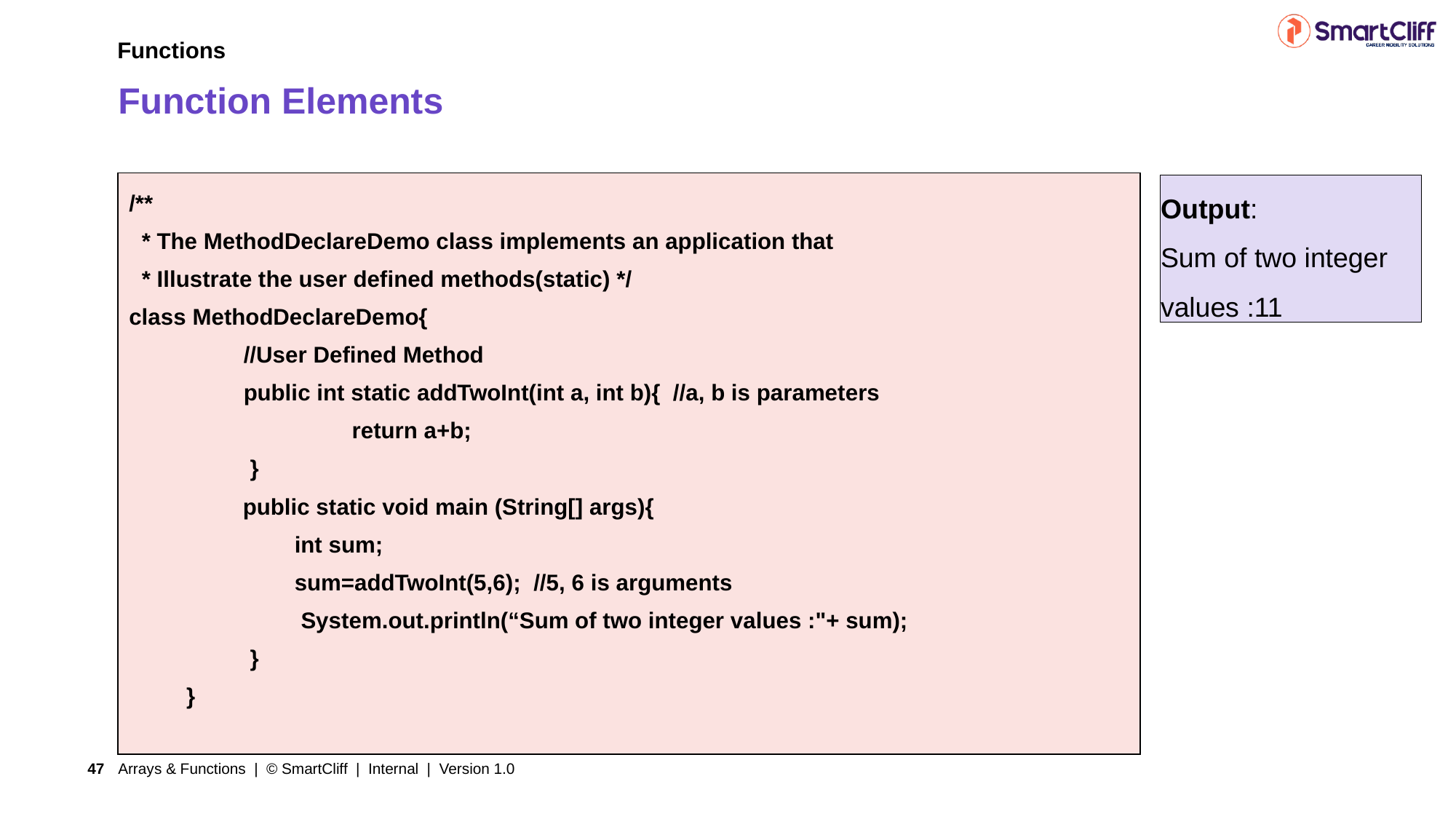

Functions
# Function Elements
| /\*\*   \* The MethodDeclareDemo class implements an application that  \* Illustrate the user defined methods(static) \*/ class MethodDeclareDemo{ //User Defined Method public int static addTwoInt(int a, int b){ //a, b is parameters return a+b; } public static void main (String[] args){ int sum; sum=addTwoInt(5,6); //5, 6 is arguments System.out.println(“Sum of two integer values :"+ sum); } } |
| --- |
Output:
Sum of two integer values :11
Arrays & Functions  |  © SmartCliff  |  Internal  |  Version 1.0
47